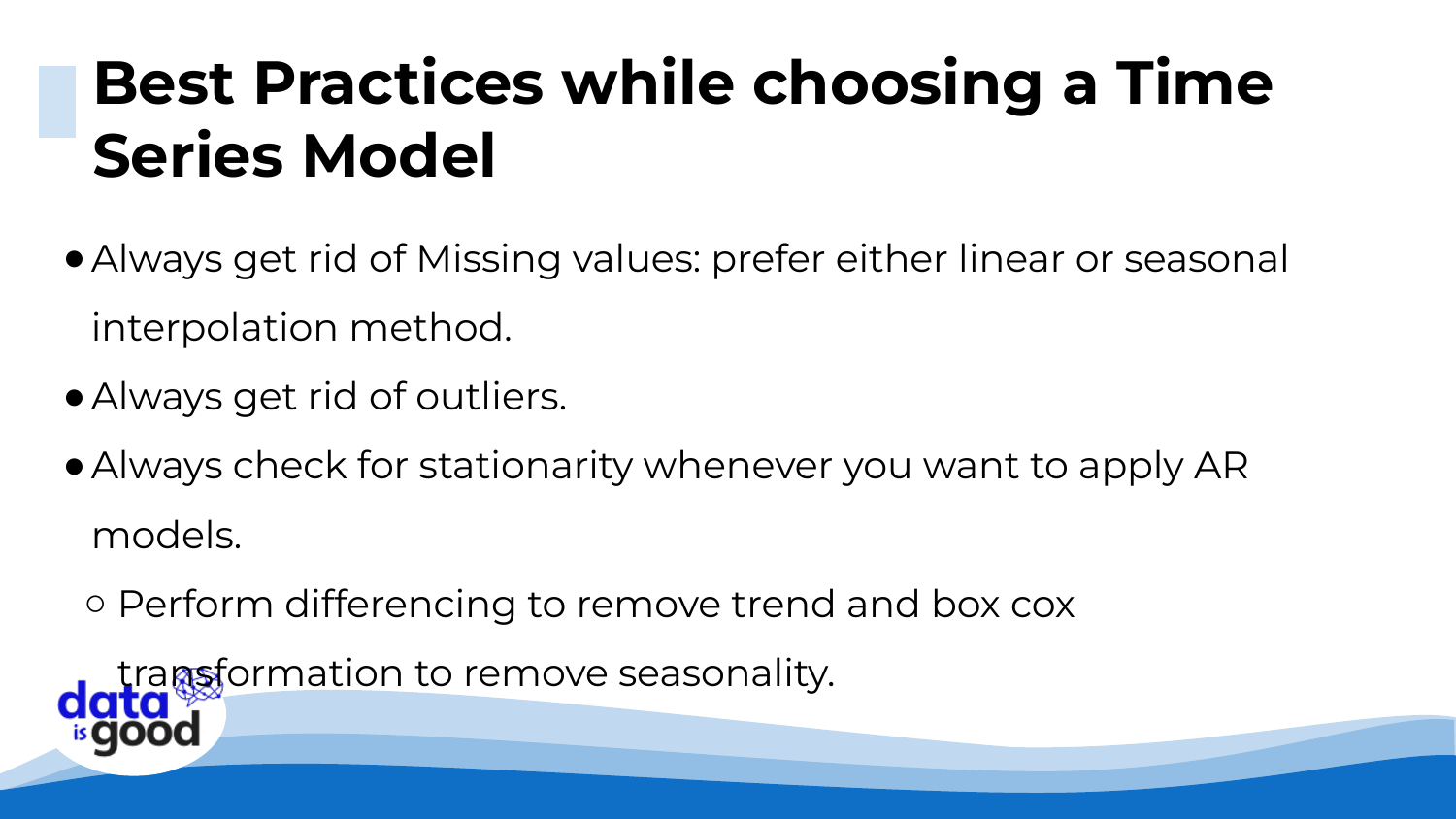

Best Practices while choosing a Time Series Model
Always get rid of Missing values: prefer either linear or seasonal interpolation method.
Always get rid of outliers.
Always check for stationarity whenever you want to apply AR models.
Perform differencing to remove trend and box cox transformation to remove seasonality.